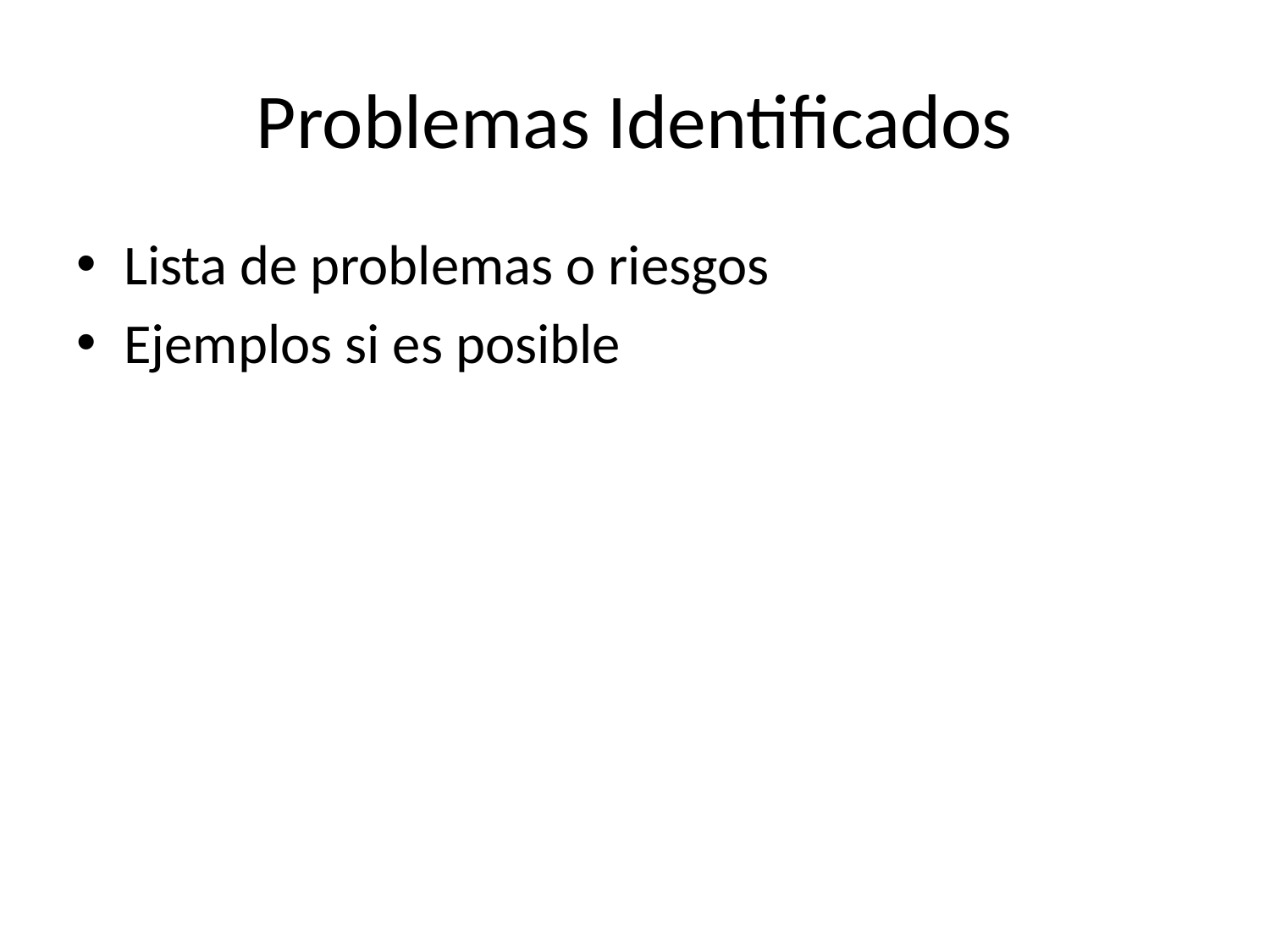

# Problemas Identificados
Lista de problemas o riesgos
Ejemplos si es posible